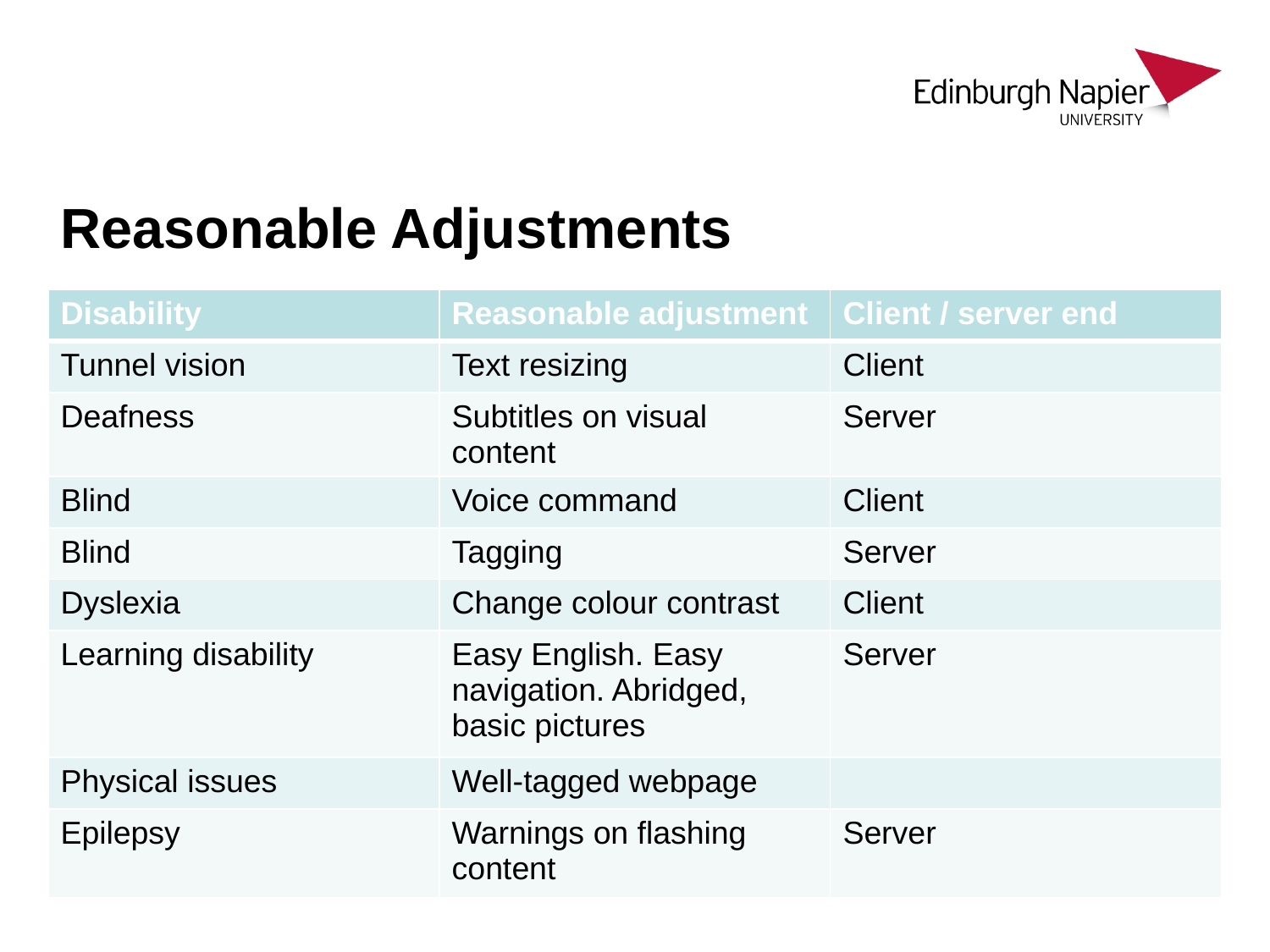

# Reasonable Adjustments
| Disability | Reasonable adjustment | Client / server end |
| --- | --- | --- |
| Tunnel vision | Text resizing | Client |
| Deafness | Subtitles on visual content | Server |
| Blind | Voice command | Client |
| Blind | Tagging | Server |
| Dyslexia | Change colour contrast | Client |
| Learning disability | Easy English. Easy navigation. Abridged, basic pictures | Server |
| Physical issues | Well-tagged webpage |  |
| Epilepsy | Warnings on flashing content | Server |